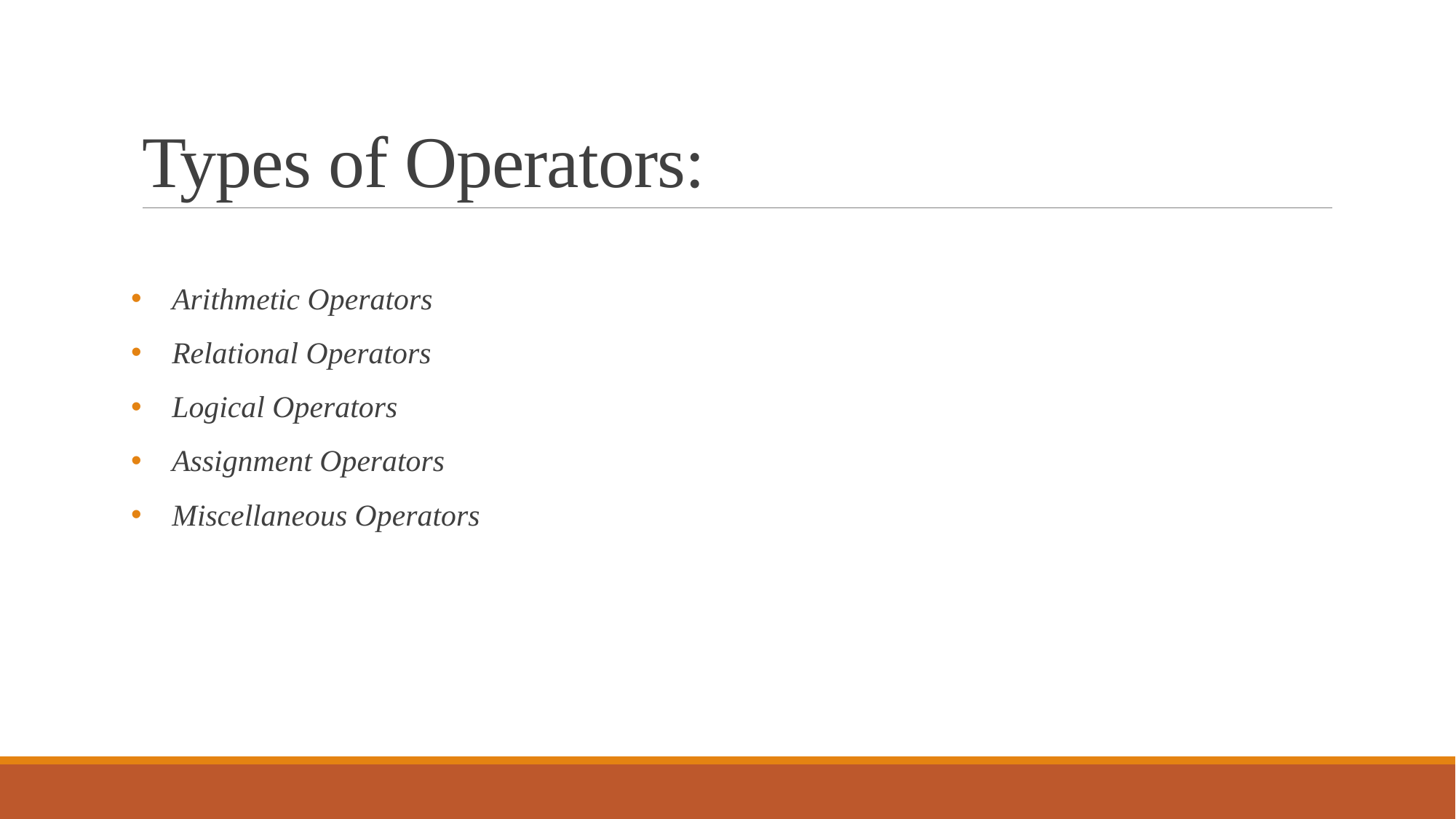

# Types of Operators:

Arithmetic Operators
Relational Operators
Logical Operators
Assignment Operators
Miscellaneous Operators